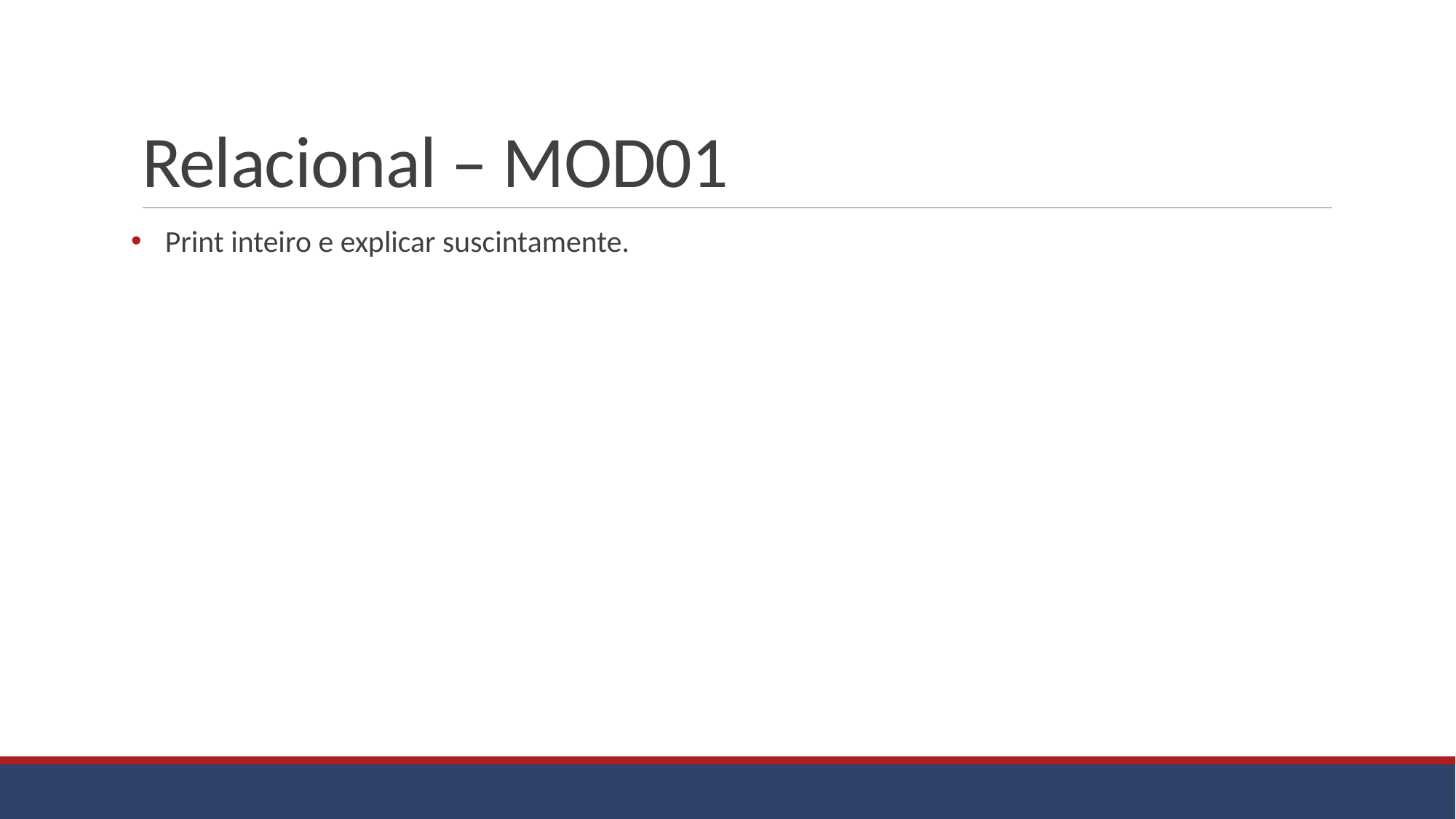

# Relacional – MOD01
Print inteiro e explicar suscintamente.